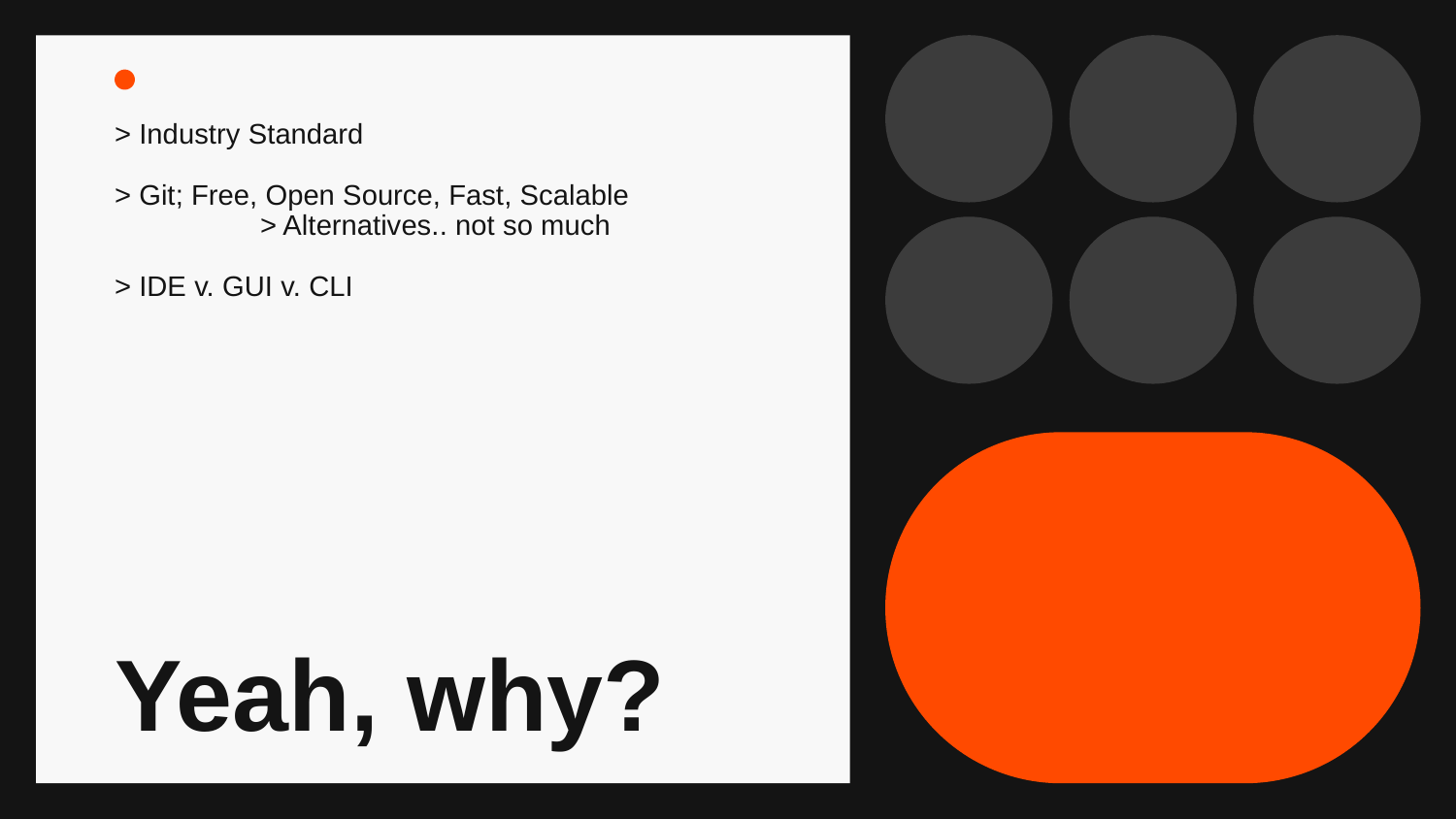

> Industry Standard
> Git; Free, Open Source, Fast, Scalable
	> Alternatives.. not so much
> IDE v. GUI v. CLI
# Yeah, why?